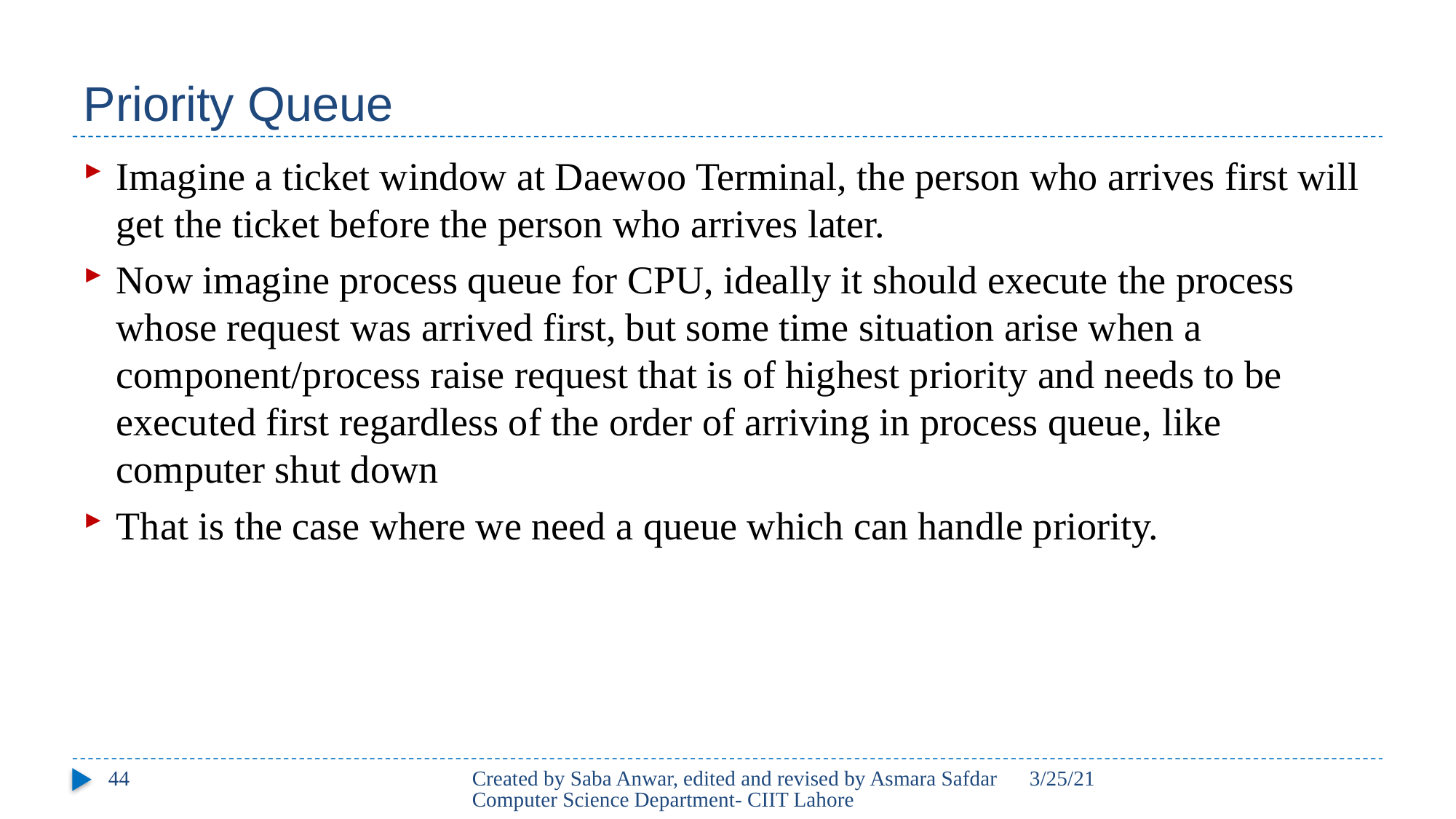

# Priority Queue
Imagine a ticket window at Daewoo Terminal, the person who arrives first will get the ticket before the person who arrives later.
Now imagine process queue for CPU, ideally it should execute the process whose request was arrived first, but some time situation arise when a component/process raise request that is of highest priority and needs to be executed first regardless of the order of arriving in process queue, like computer shut down
That is the case where we need a queue which can handle priority.

44
Created by Saba Anwar, edited and revised by Asmara Safdar Computer Science Department- CIIT Lahore
3/25/21